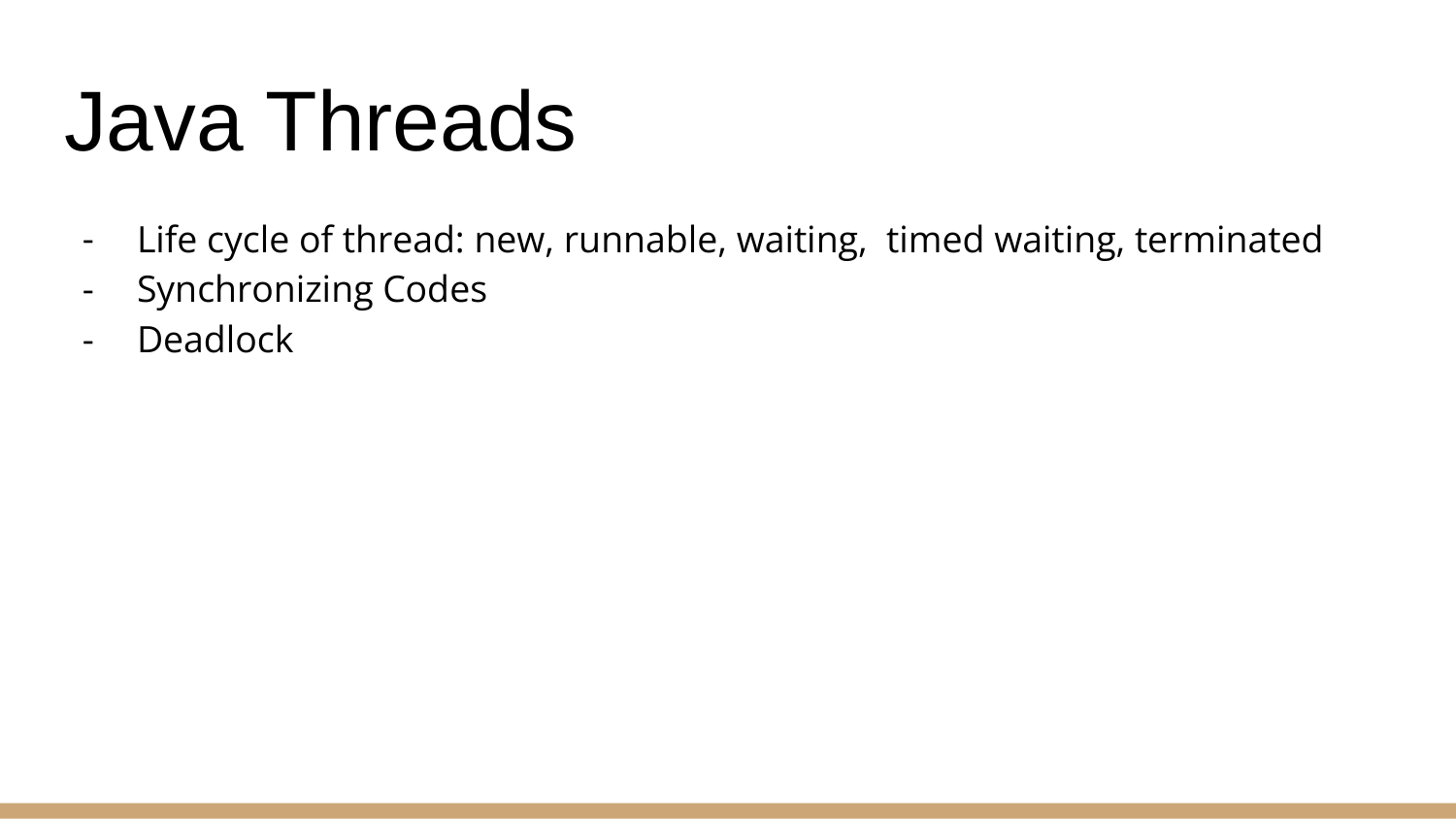

# Java Threads
Life cycle of thread: new, runnable, waiting,  timed waiting, terminated
Synchronizing Codes
Deadlock